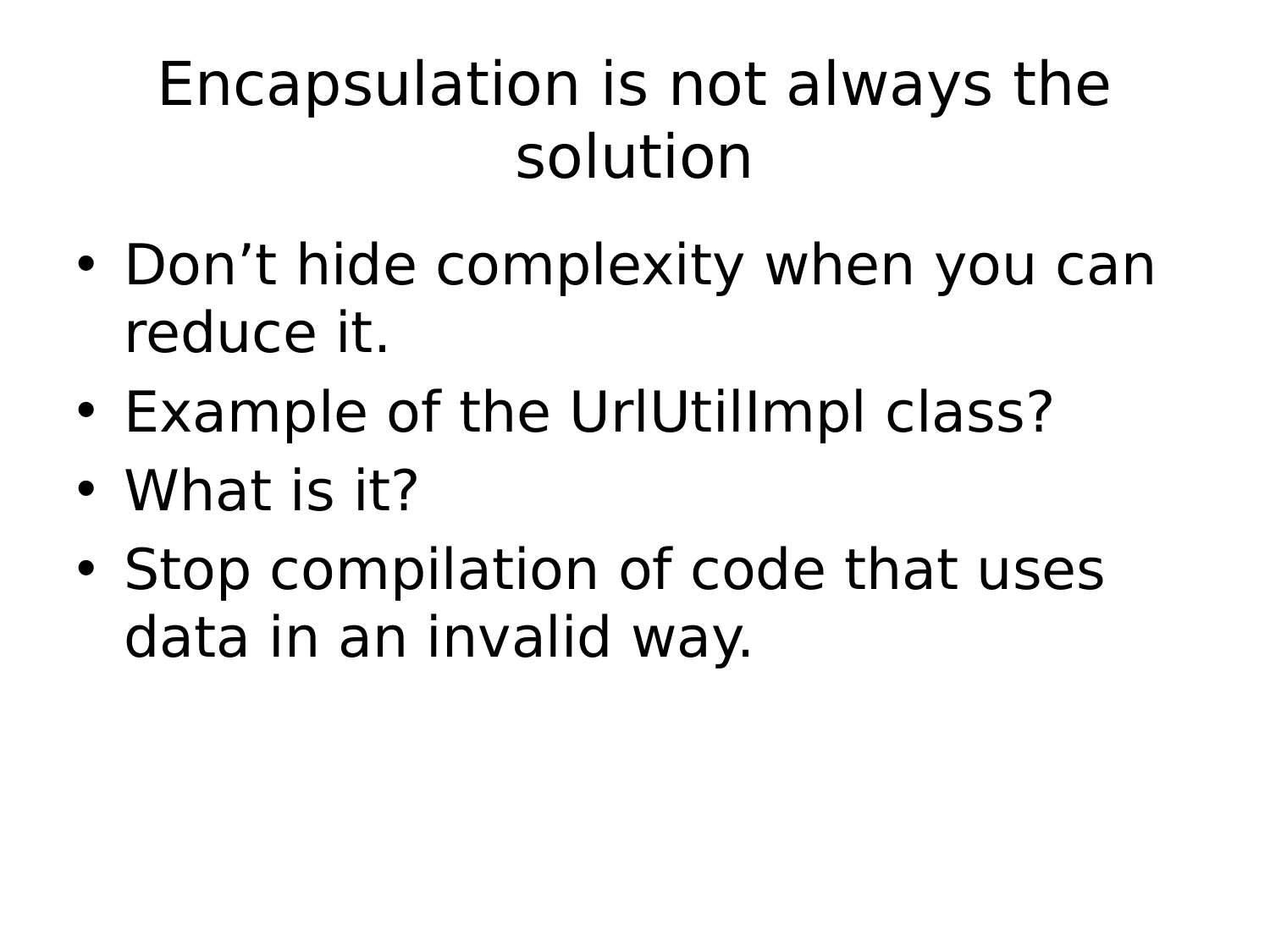

# Encapsulation is not always the solution
Don’t hide complexity when you can reduce it.
Example of the UrlUtilImpl class?
What is it?
Stop compilation of code that uses data in an invalid way.